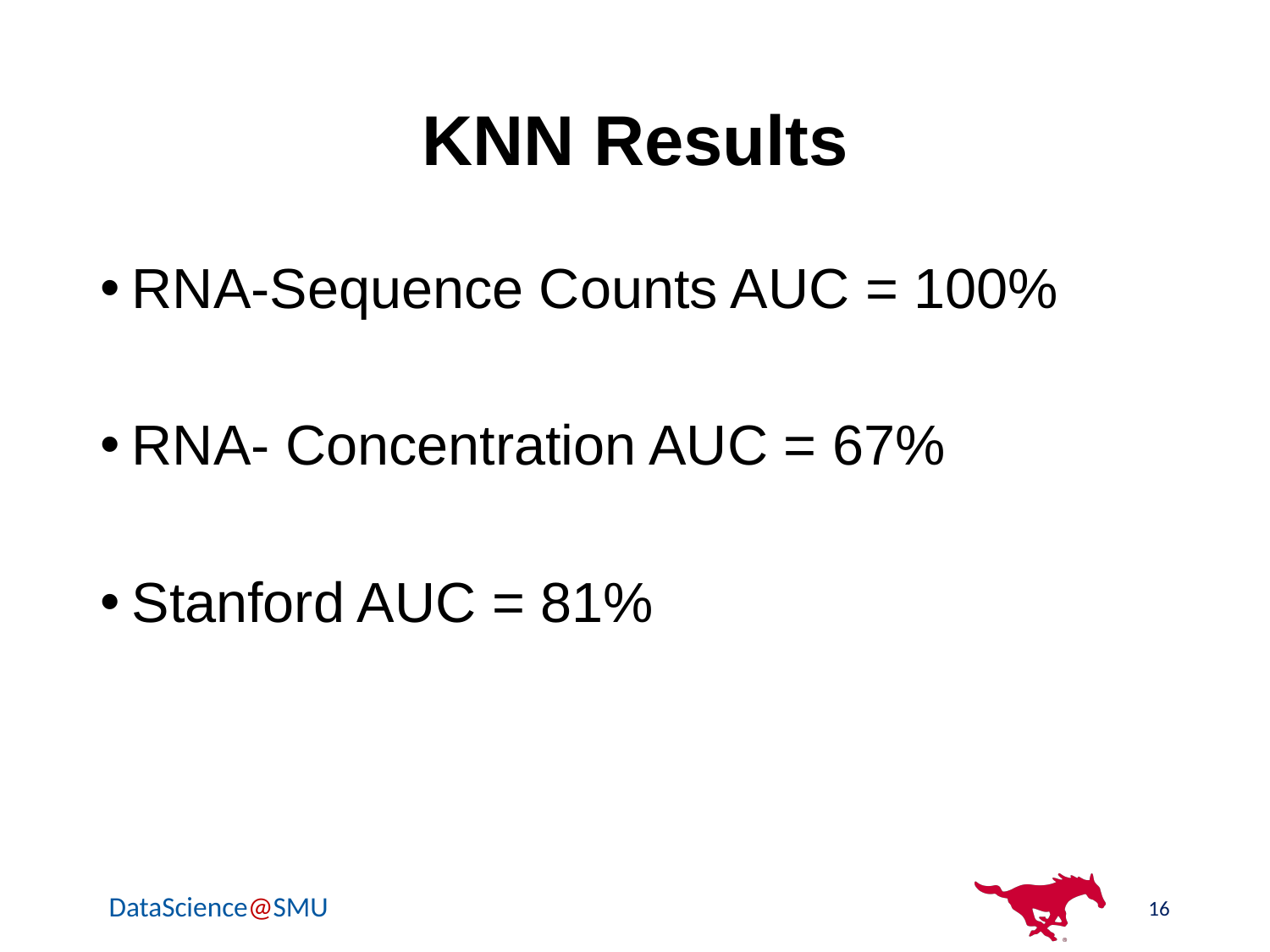

# KNN Results
RNA-Sequence Counts AUC = 100%

RNA- Concentration AUC = 67%

Stanford AUC = 81%

16